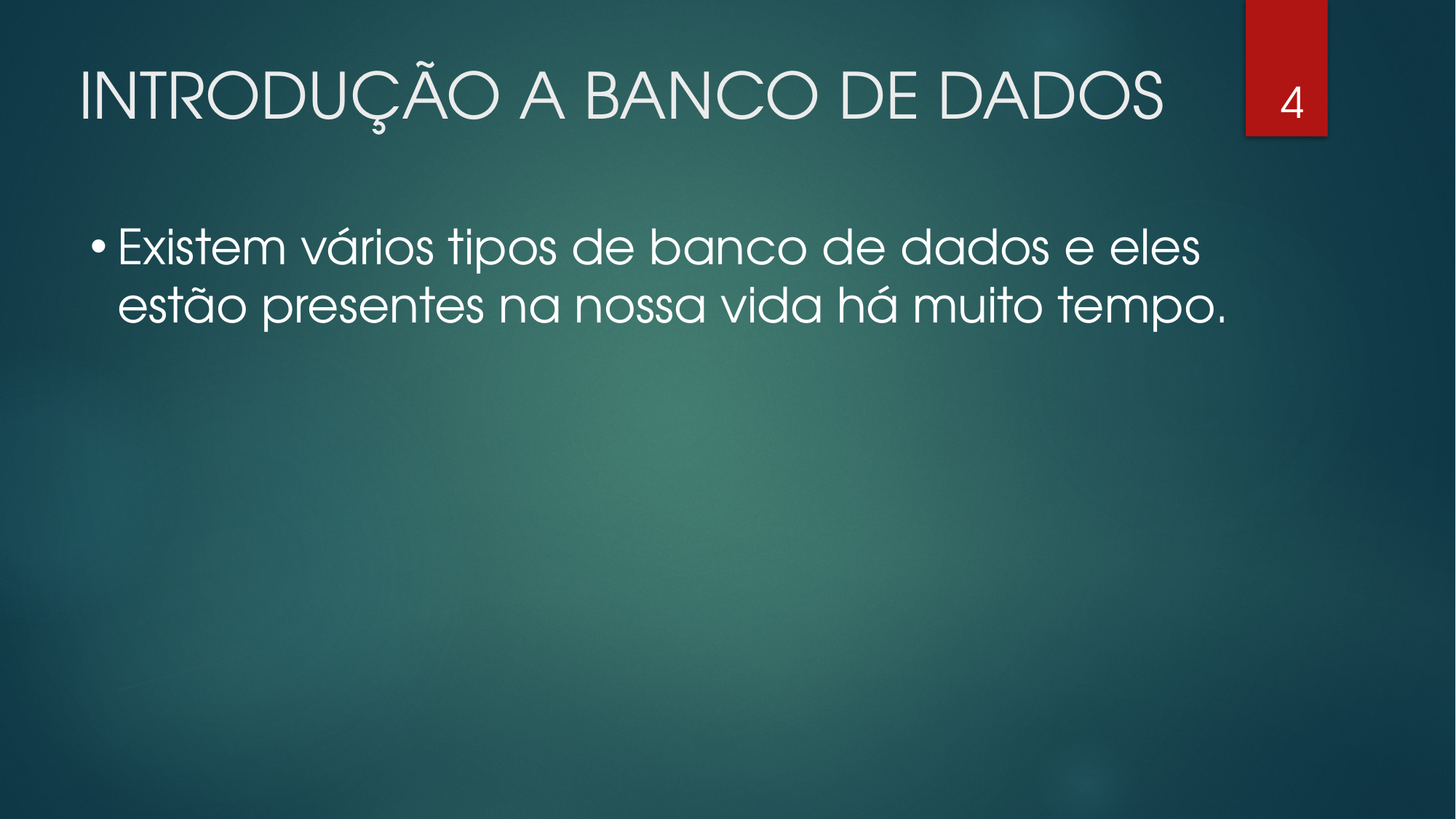

4
# INTRODUÇÃO A BANCO DE DADOS
Existem vários tipos de banco de dados e eles estão presentes na nossa vida há muito tempo.